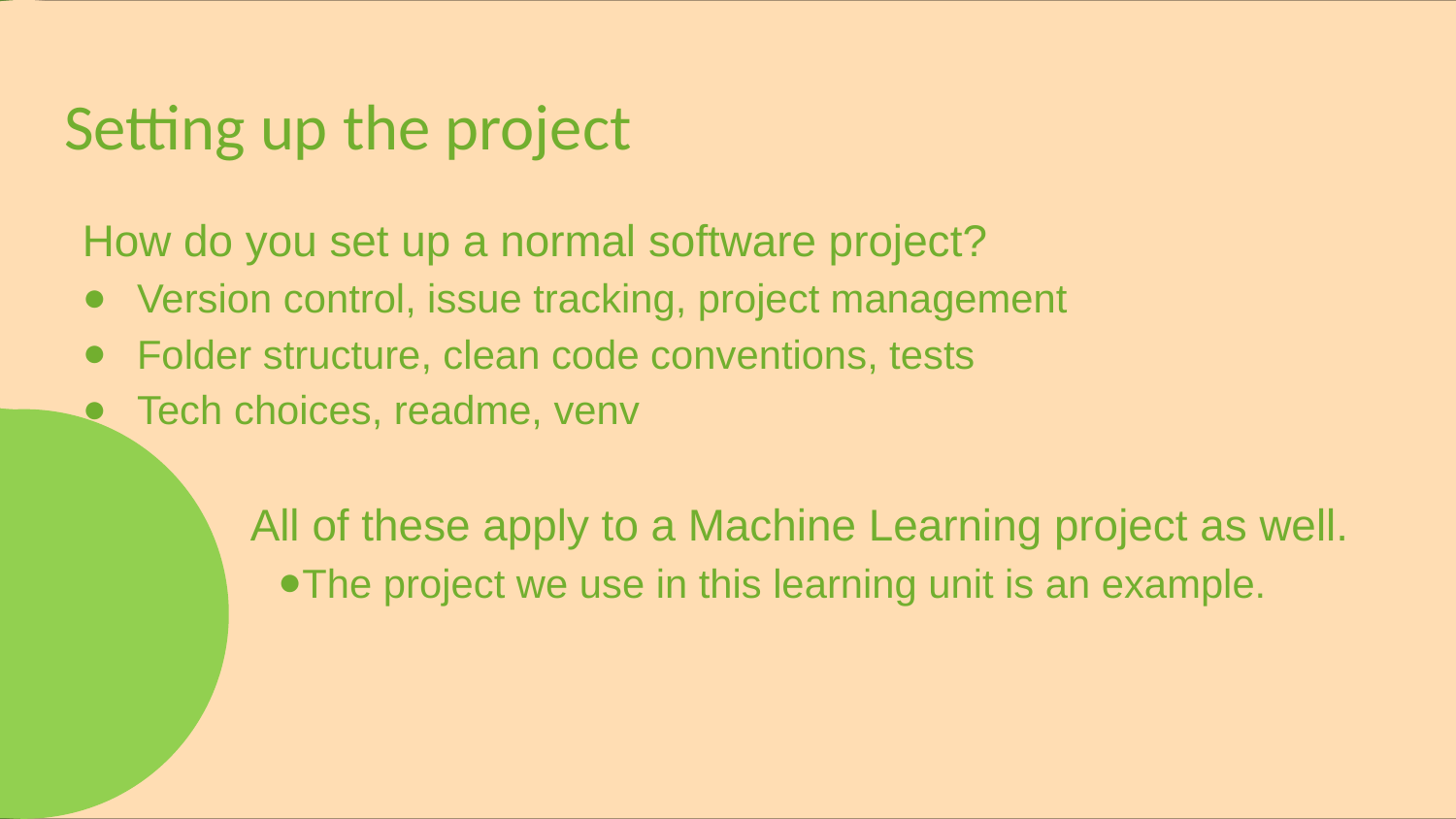

# Setting up the project
How do you set up a normal software project?
Version control, issue tracking, project management
Folder structure, clean code conventions, tests
Tech choices, readme, venv

	  All of these apply to a Machine Learning project as well.
The project we use in this learning unit is an example.